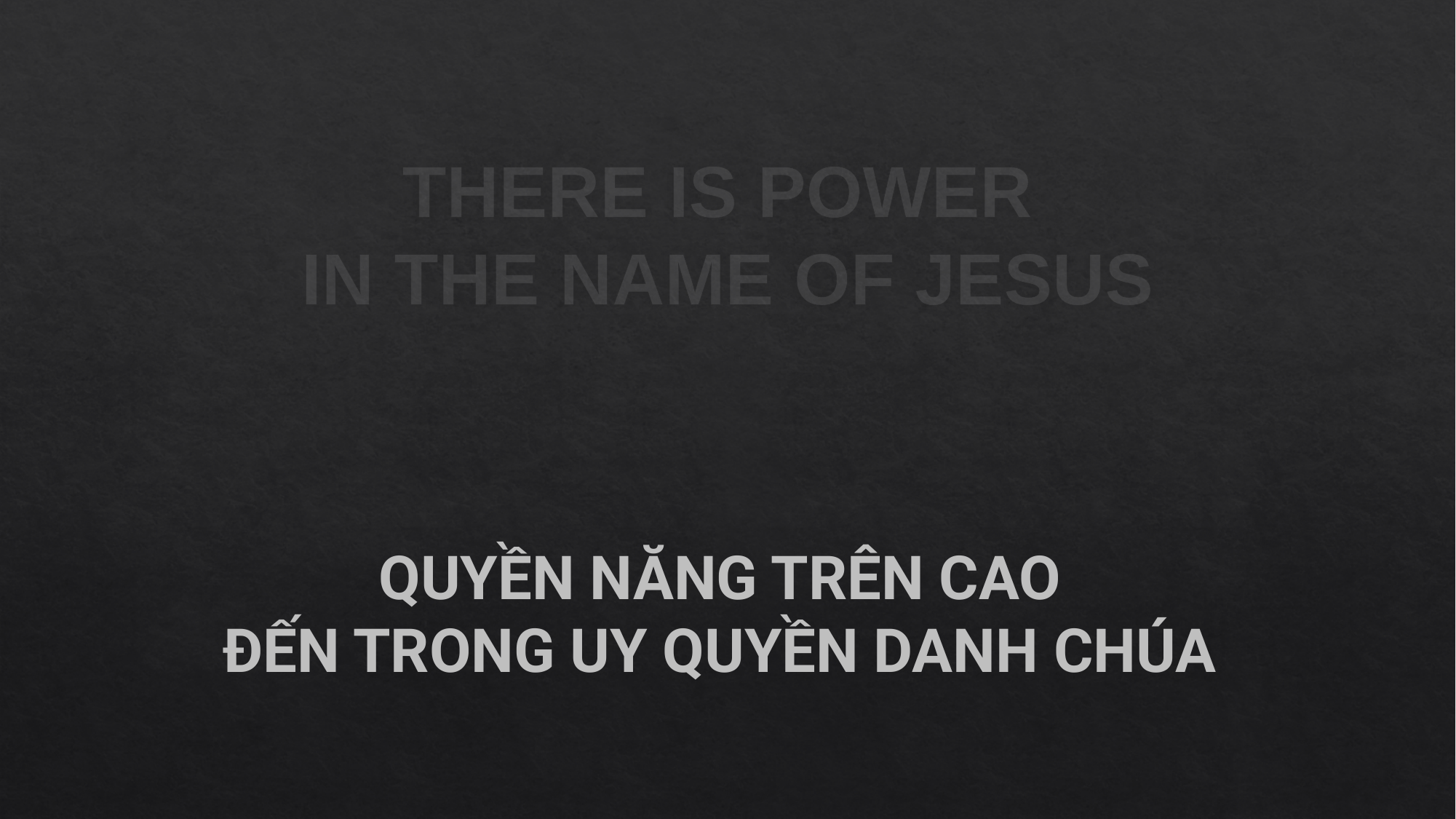

THERE IS POWER
IN THE NAME OF JESUS
QUYỀN NĂNG TRÊN CAO
ĐẾN TRONG UY QUYỀN DANH CHÚA